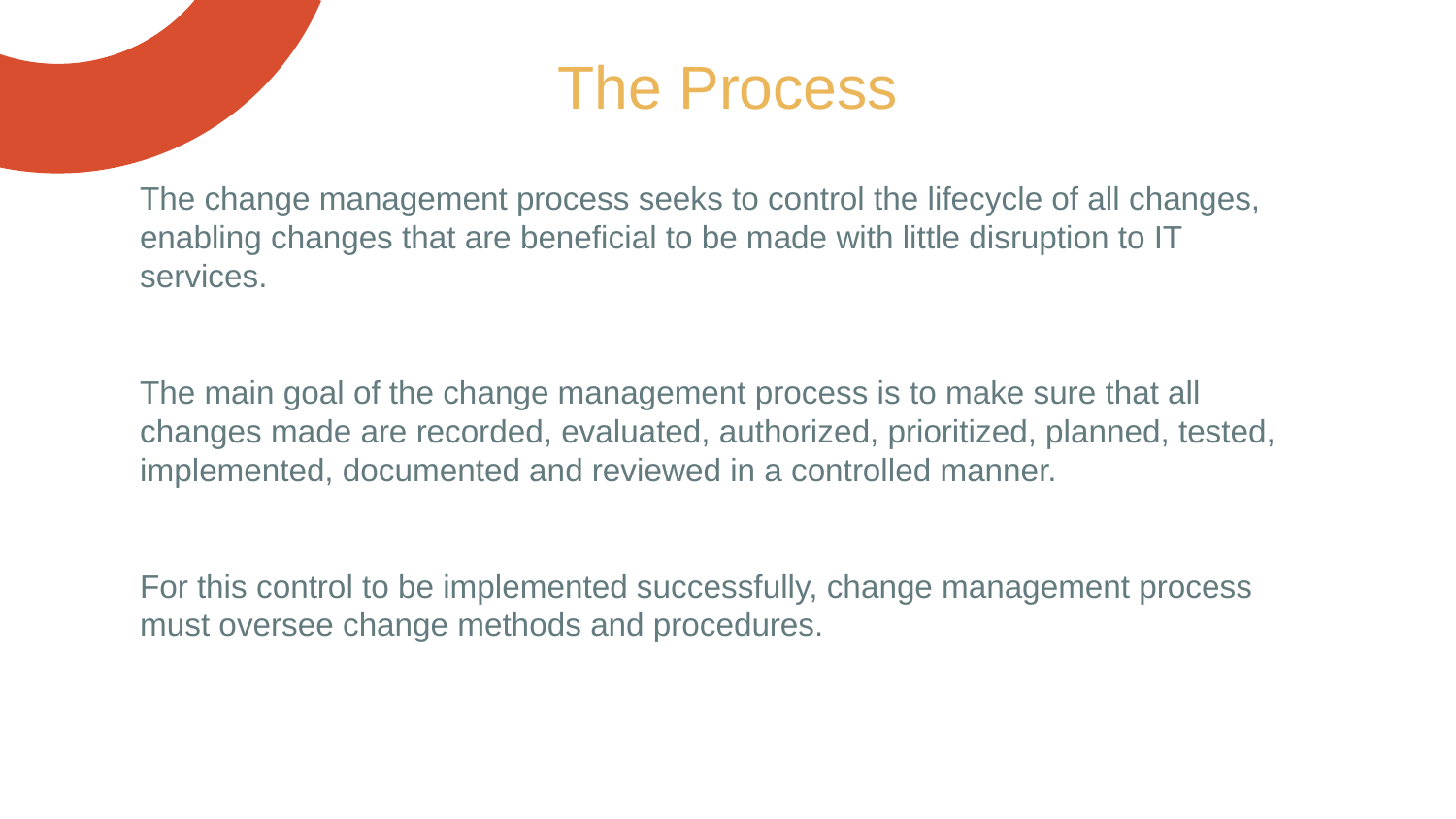

# The Process
The change management process seeks to control the lifecycle of all changes, enabling changes that are beneficial to be made with little disruption to IT services.

The main goal of the change management process is to make sure that all changes made are recorded, evaluated, authorized, prioritized, planned, tested, implemented, documented and reviewed in a controlled manner.

For this control to be implemented successfully, change management process must oversee change methods and procedures.